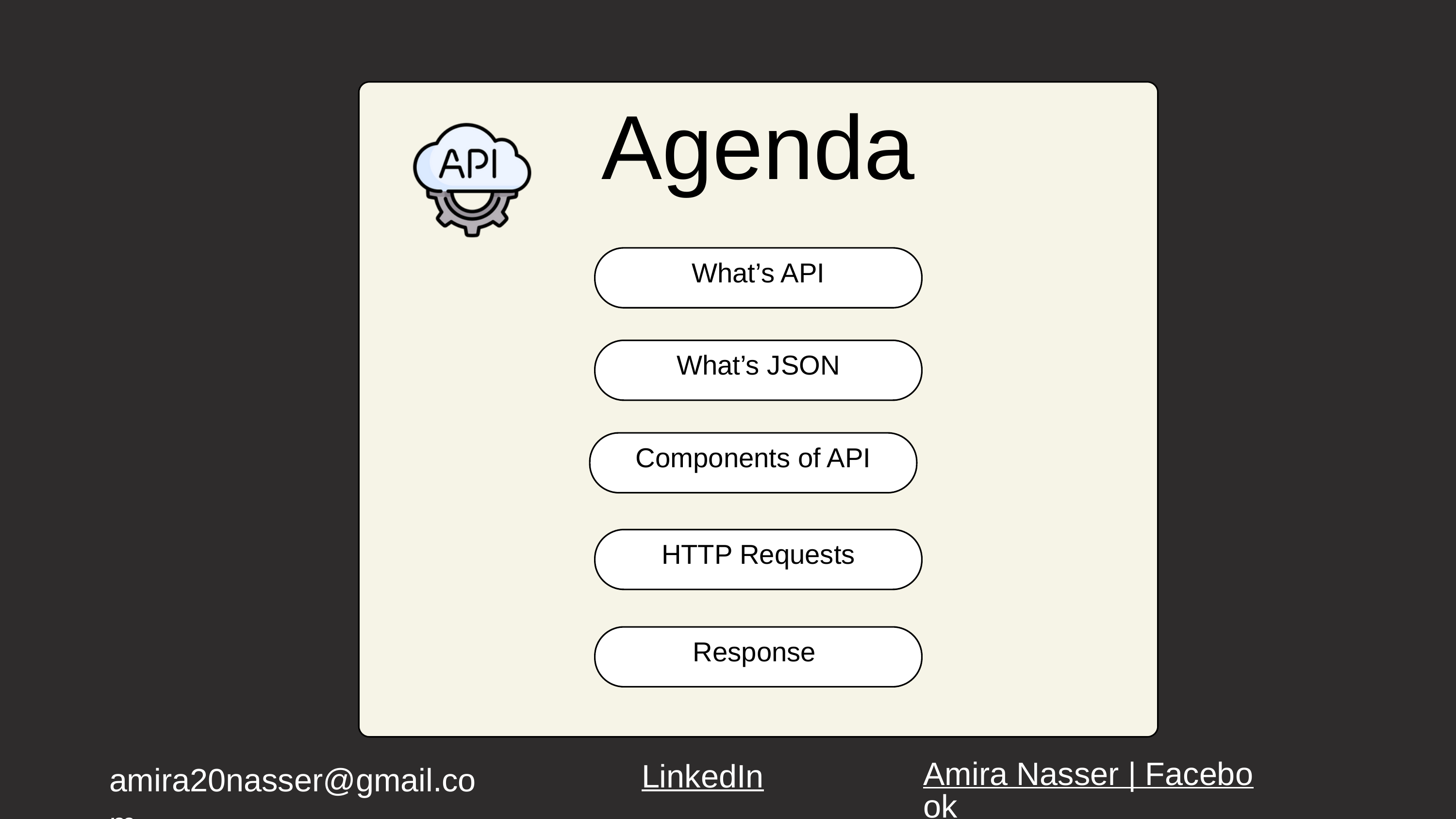

Agenda

What’s API

What’s JSON

Components of API

HTTP Requests

Response
Amira Nasser | Facebook
LinkedIn
amira20nasser@gmail.com